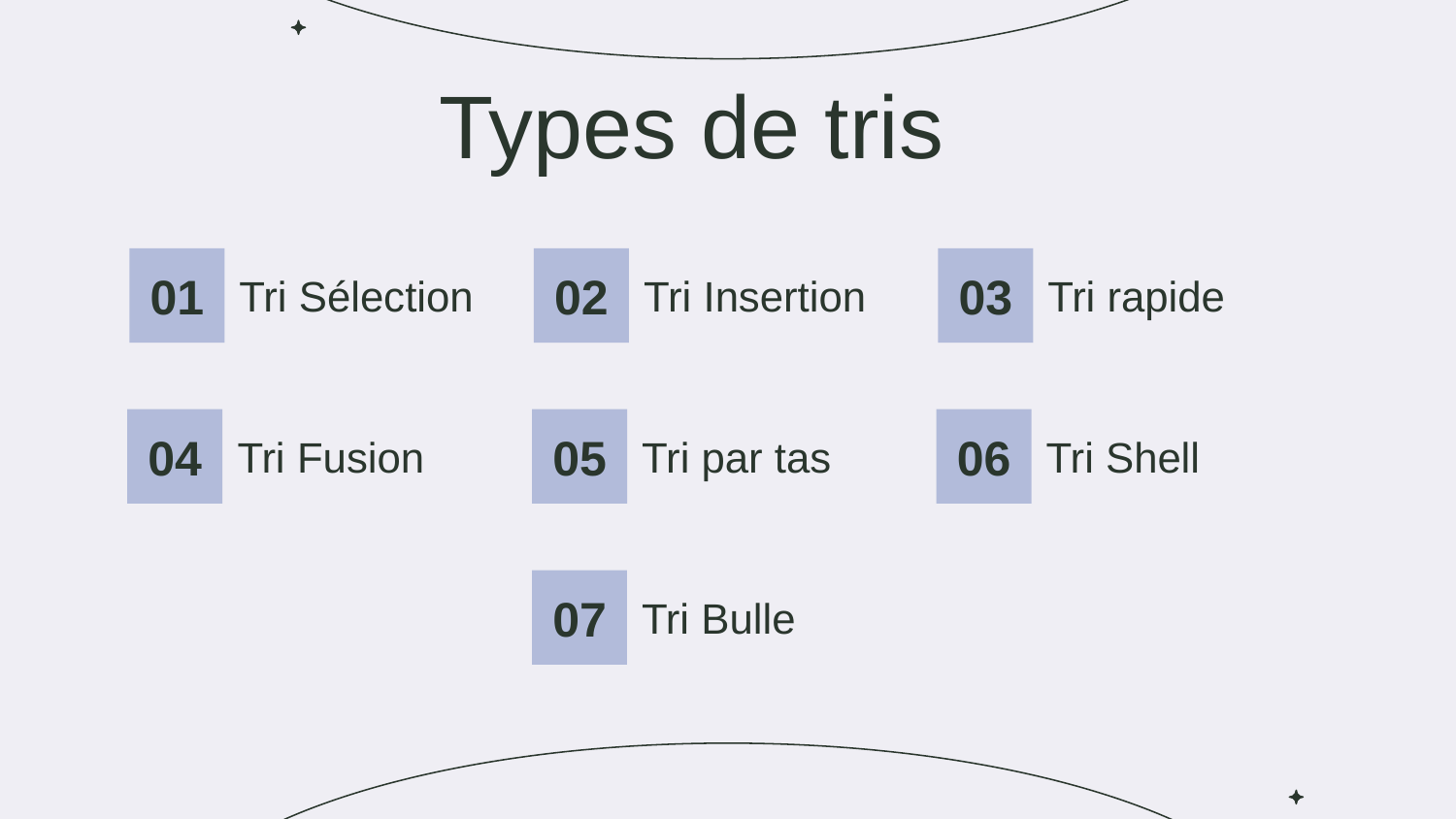

# Types de tris
01
Tri Sélection
02
Tri Insertion
03
Tri rapide
04
Tri Fusion
05
Tri par tas
06
Tri Shell
07
Tri Bulle